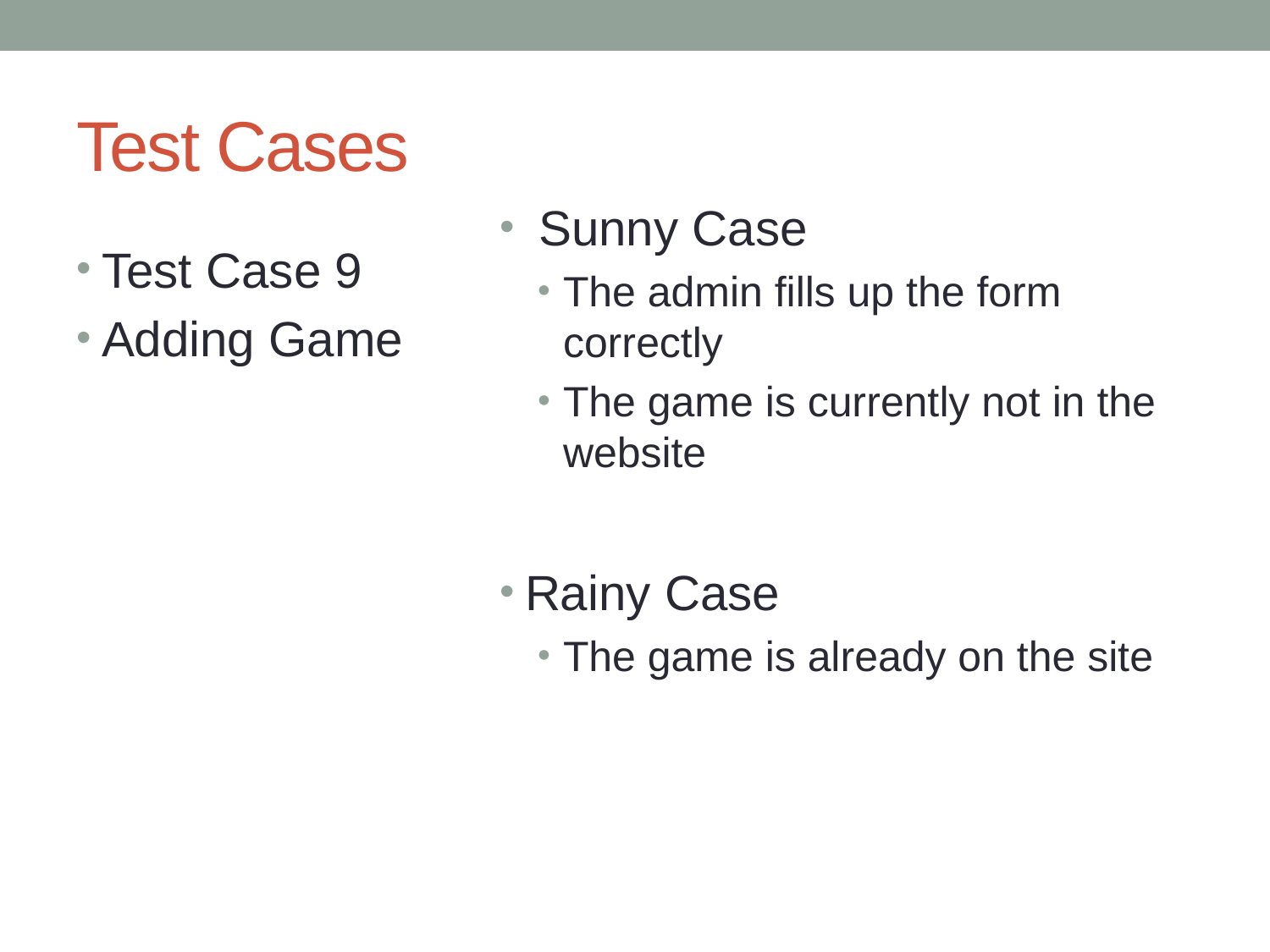

# Test Cases
 Sunny Case
The admin fills up the form correctly
The game is currently not in the website

Rainy Case
The game is already on the site
Test Case 9
Adding Game